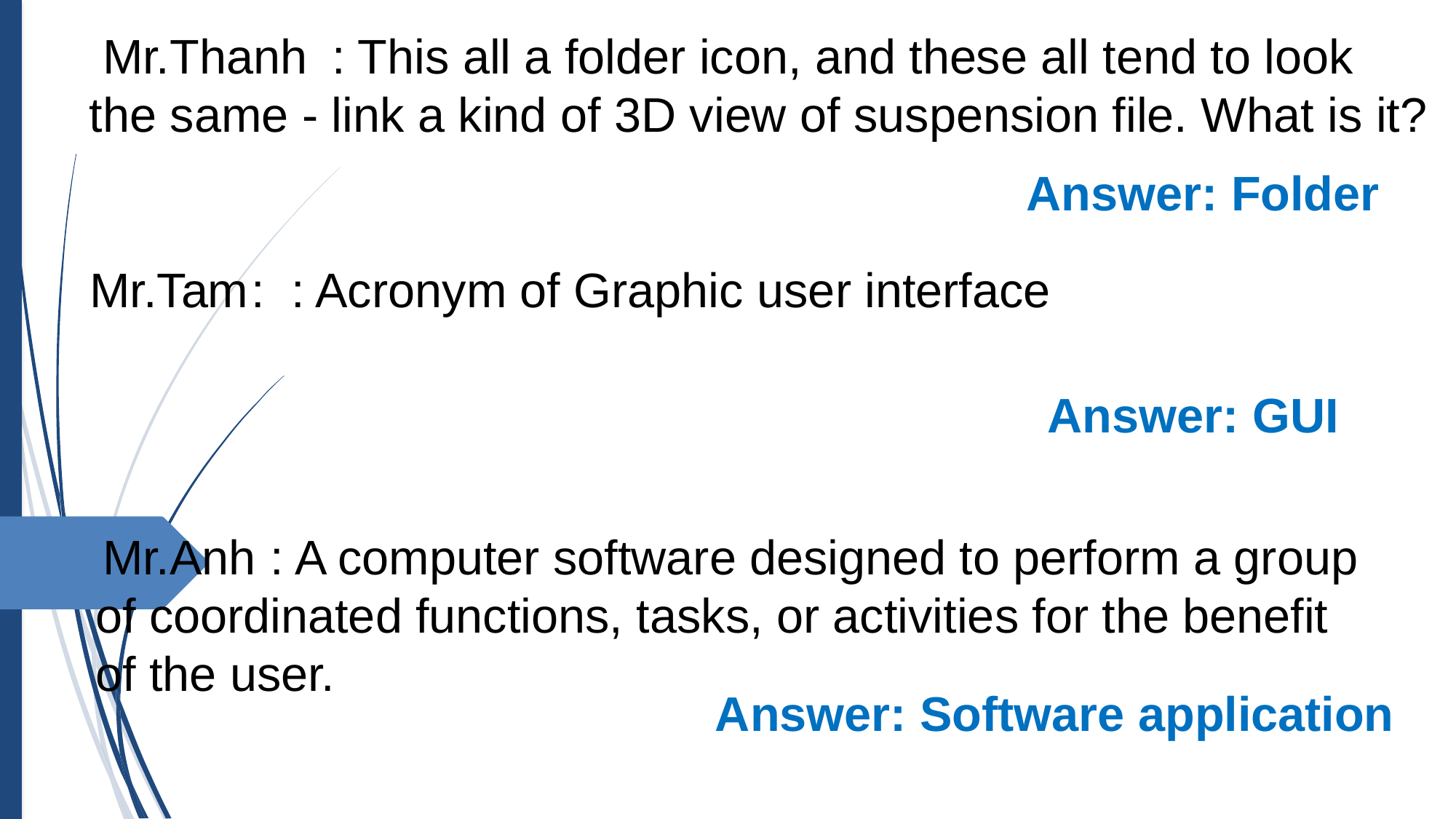

: This all a folder icon, and these all tend to look the same - link a kind of 3D view of suspension file. What is it?
Mr.Thanh
Answer: Folder
Mr.Tam
            :  : Acronym of Graphic user interface

Answer: GUI

             : A computer software designed to perform a group of coordinated functions, tasks, or activities for the benefit of the user.
Mr.Anh
Answer: Software application